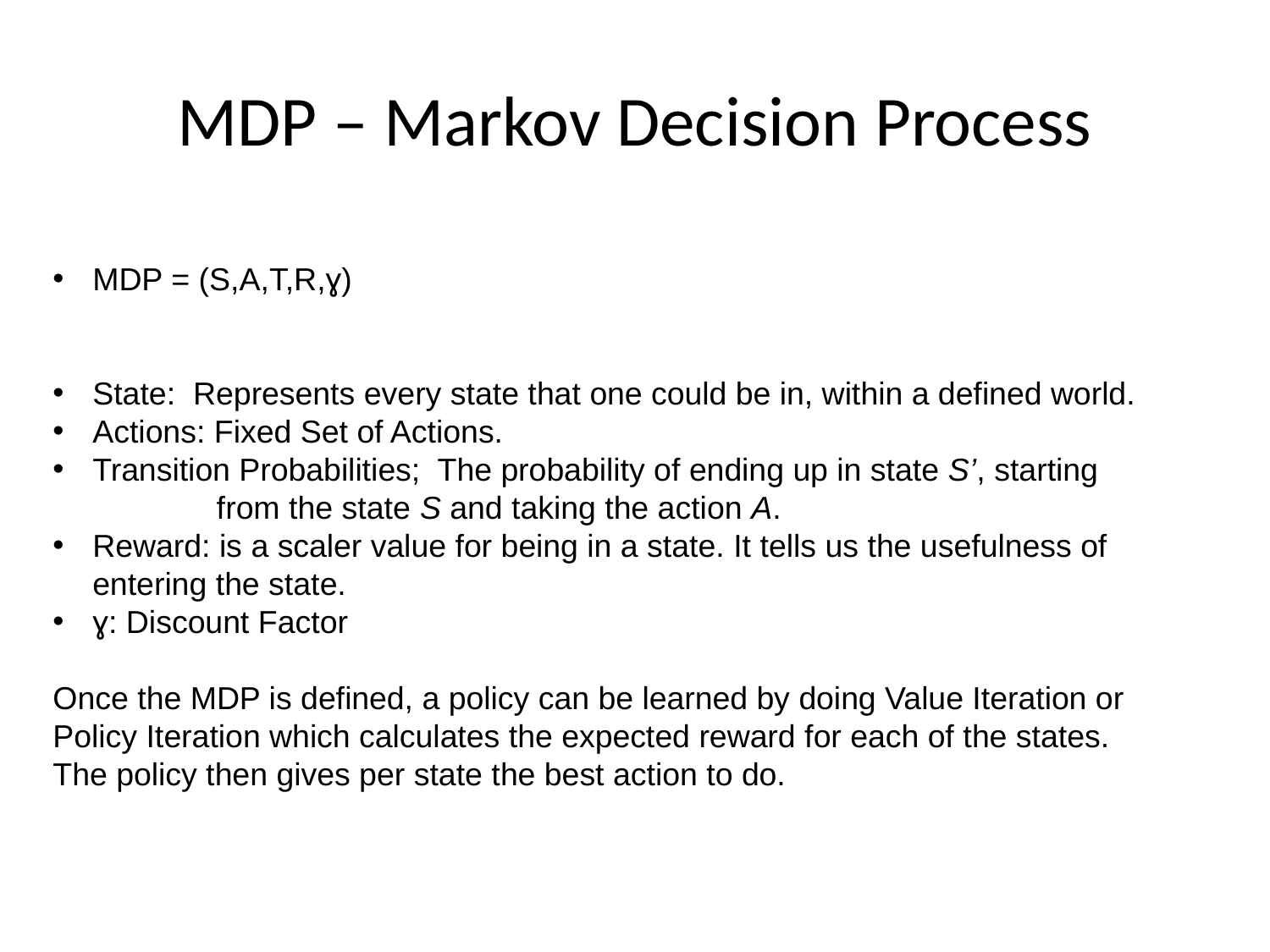

# MDP – Markov Decision Process

MDP = (S,A,T,R,ɣ)

State:  Represents every state that one could be in, within a defined world.
Actions: Fixed Set of Actions.
Transition Probabilities;  The probability of ending up in state S’, starting                         from the state S and taking the action A.
Reward: is a scaler value for being in a state. It tells us the usefulness of entering the state.
ɣ: Discount Factor

Once the MDP is defined, a policy can be learned by doing Value Iteration or Policy Iteration which calculates the expected reward for each of the states.
The policy then gives per state the best action to do.